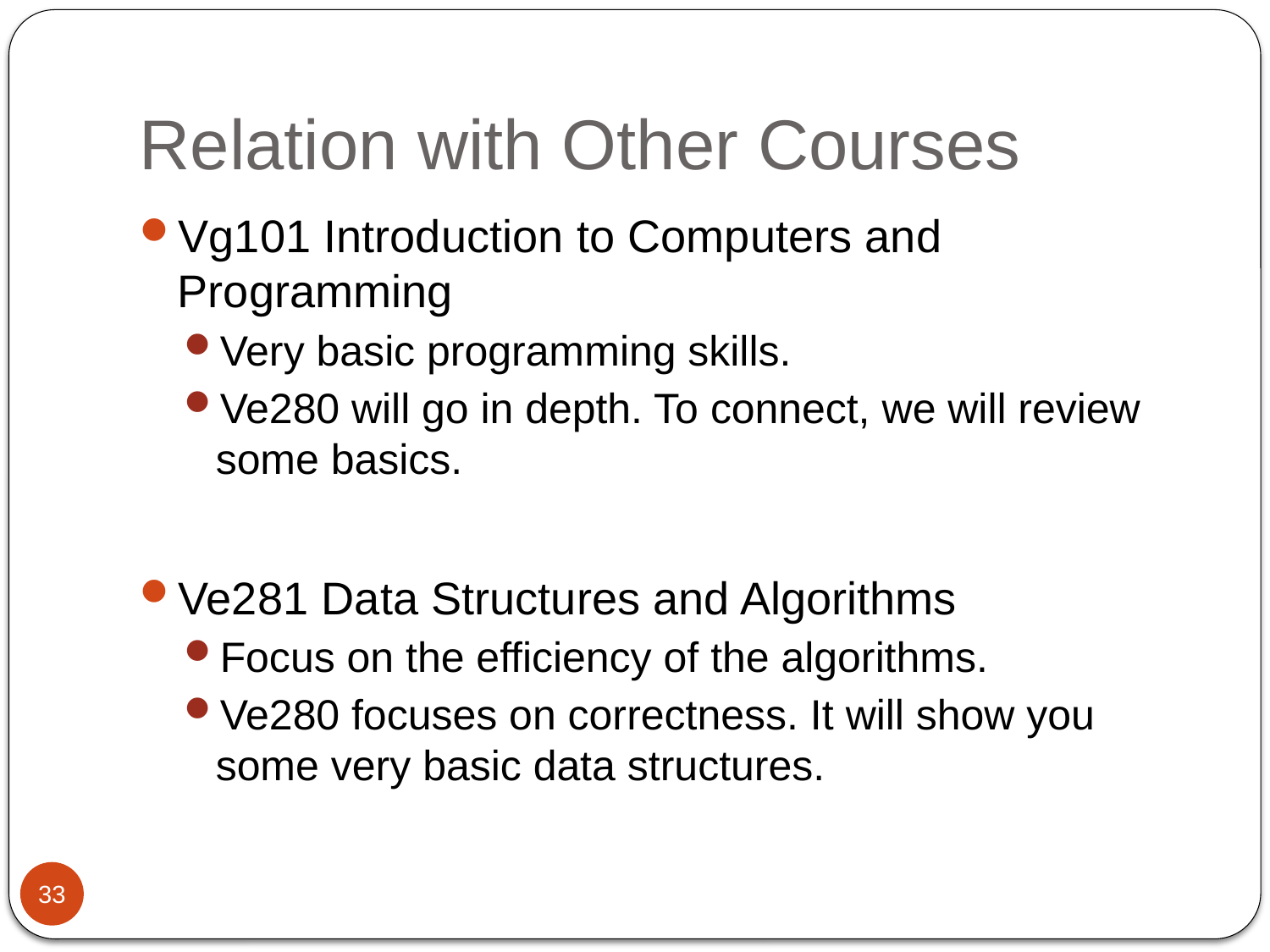

# Relation with Other Courses
Vg101 Introduction to Computers and Programming
Very basic programming skills.
Ve280 will go in depth. To connect, we will review some basics.

Ve281 Data Structures and Algorithms
Focus on the efficiency of the algorithms.
Ve280 focuses on correctness. It will show you some very basic data structures.
33